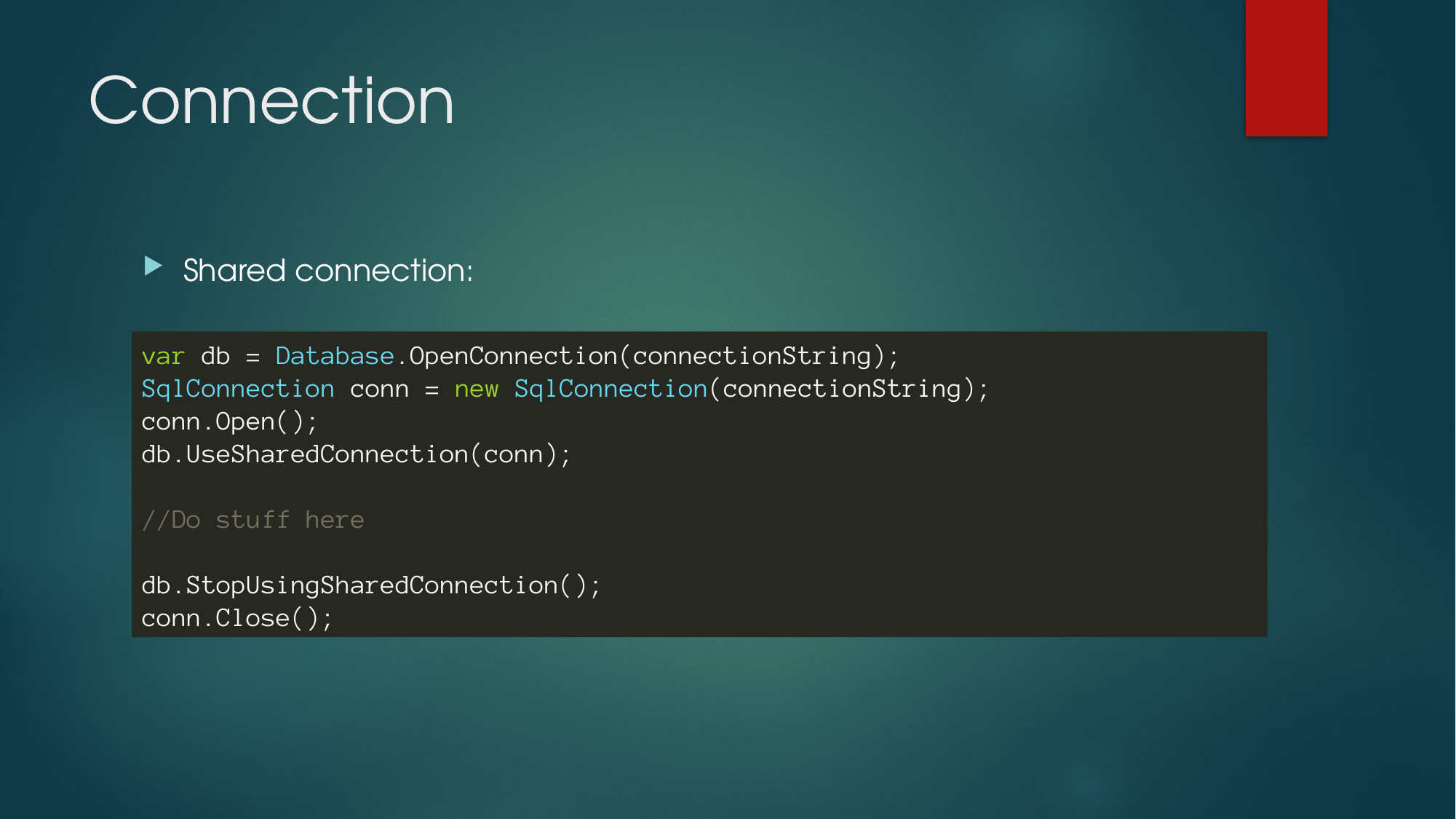

# Connection
Shared connection:

Provider string:

var db = Database.OpenConnection(connectionString);
SqlConnection conn = new SqlConnection(connectionString);
conn.Open();
db.UseSharedConnection(conn);

//Do stuff here

db.StopUsingSharedConnection();
conn.Close();